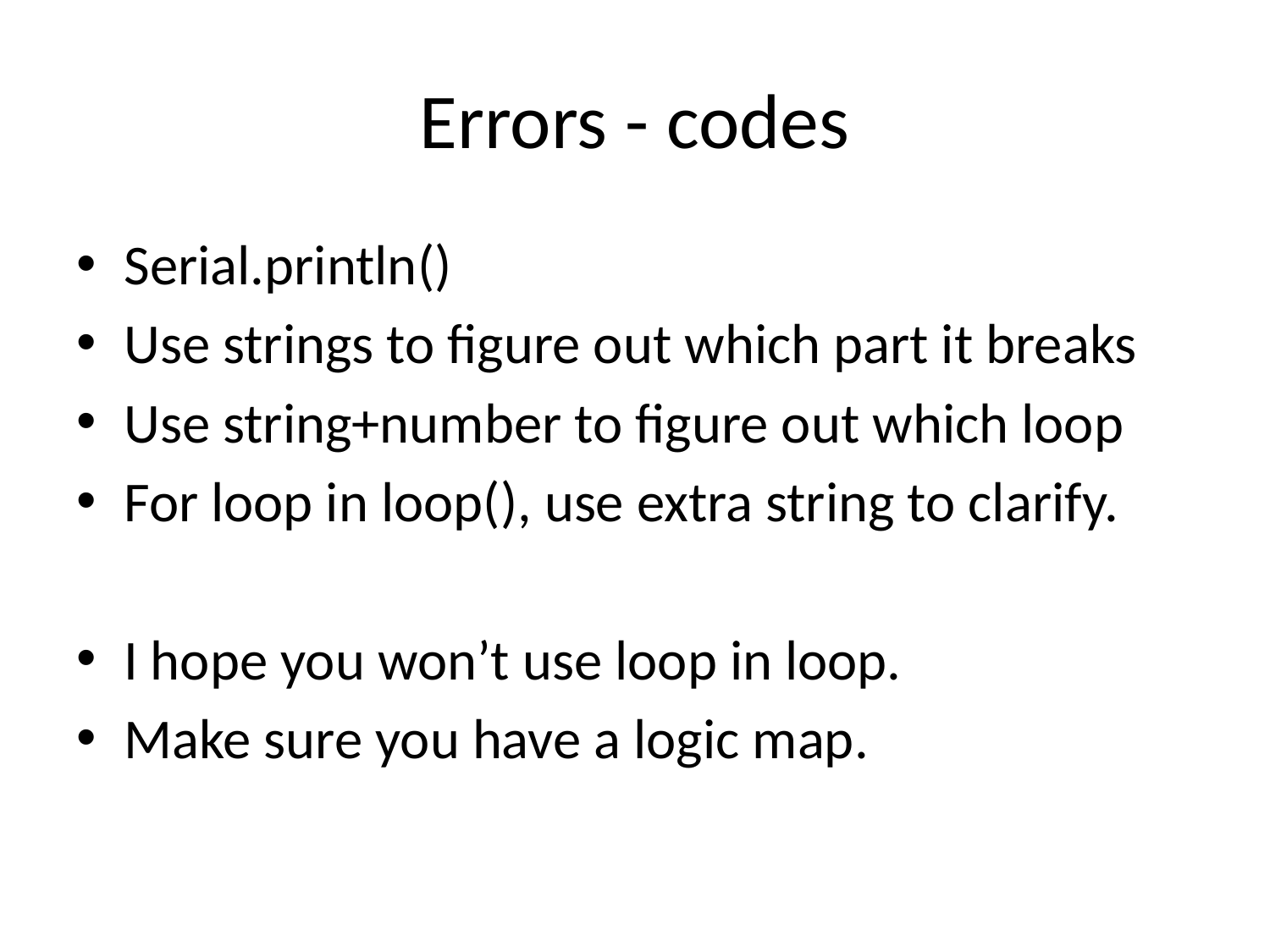

# Errors - codes
Serial.println()
Use strings to figure out which part it breaks
Use string+number to figure out which loop
For loop in loop(), use extra string to clarify.

I hope you won’t use loop in loop.
Make sure you have a logic map.